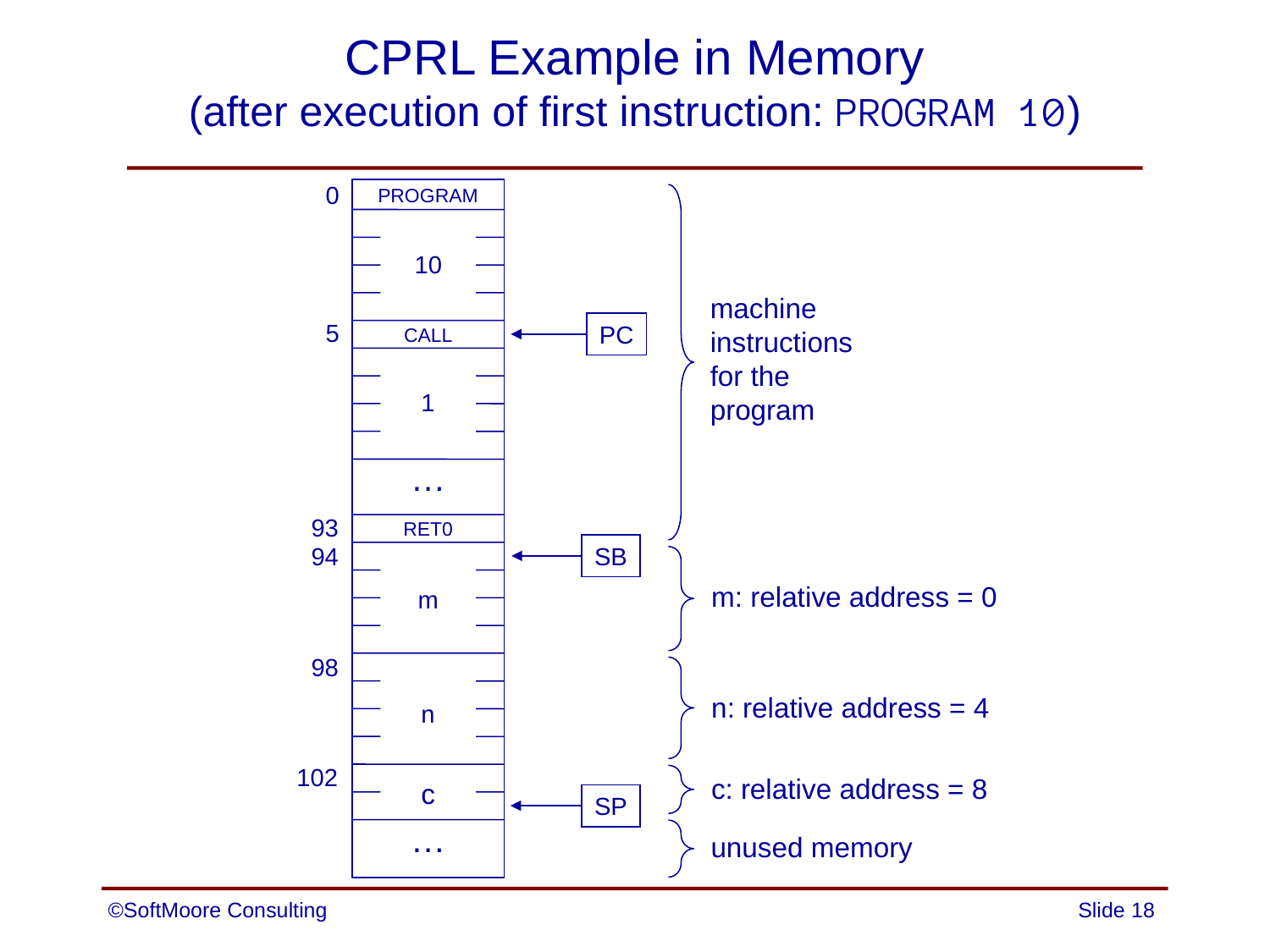

# CPRL Example in Memory (after execution of first instruction: PROGRAM 10)
0
PROGRAM

10

machine
instructions
for the
program

5
PC
CALL

1

…

93
RET0

94
SB

m

m: relative address = 0

98

n

n: relative address = 4

102

c: relative address = 8

c
SP

…

unused memory
©SoftMoore Consulting
Slide 18